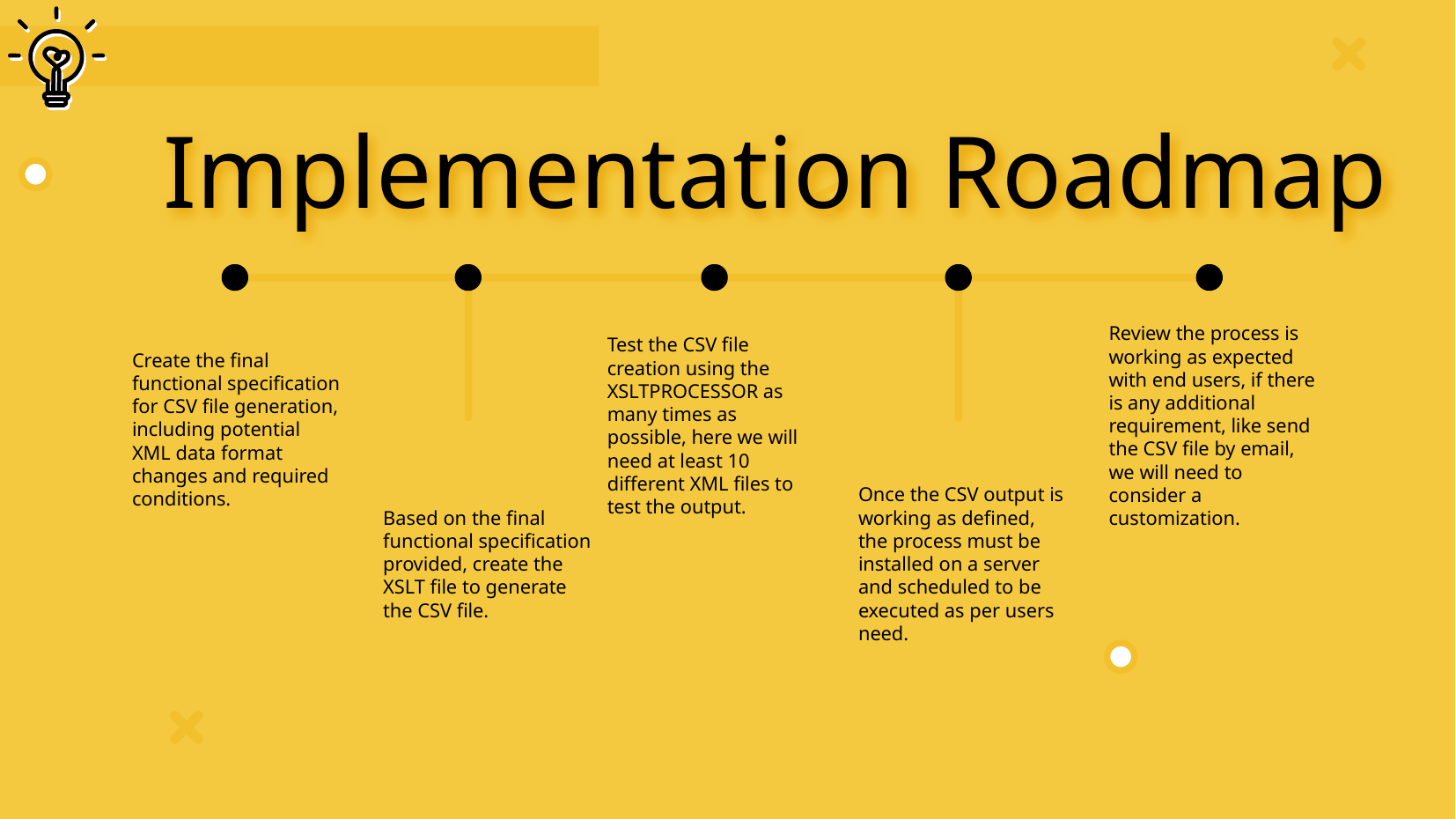

Implementation Roadmap

Test the CSV file creation using the XSLTPROCESSOR as many times as possible, here we will need at least 10 different XML files to test the output.
Review the process is working as expected with end users, if there is any additional requirement, like send the CSV file by email, we will need to consider a customization.
Create the final functional specification for CSV file generation, including potential XML data format changes and required conditions.
Based on the final functional specification provided, create the XSLT file to generate the CSV file.
Once the CSV output is working as defined, the process must be installed on a server and scheduled to be executed as per users need.